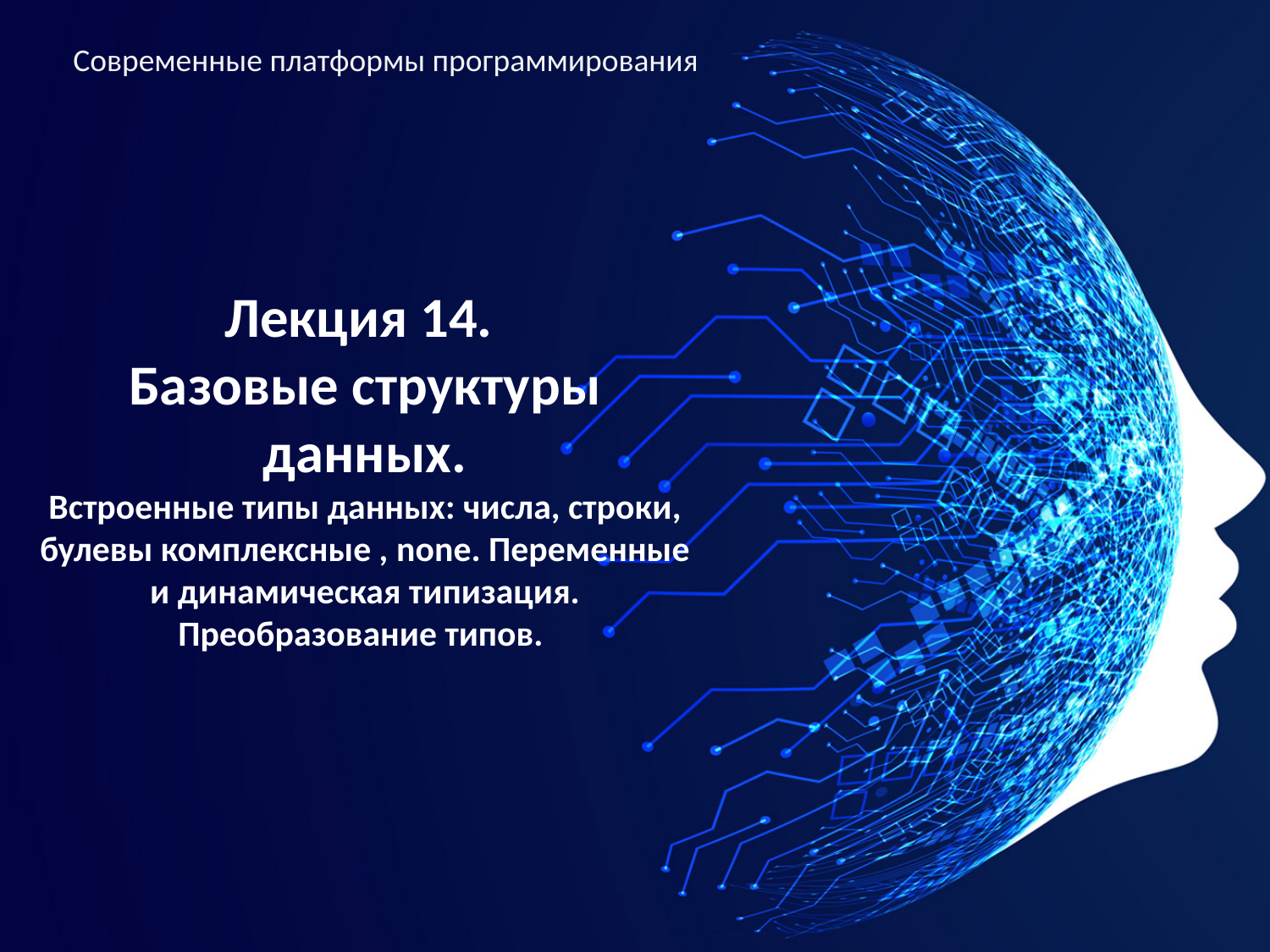

Современные платформы программирования
# Лекция 14. Базовые структуры данных. Встроенные типы данных: числа, строки, булевы комплексные , none. Переменные и динамическая типизация. Преобразование типов.